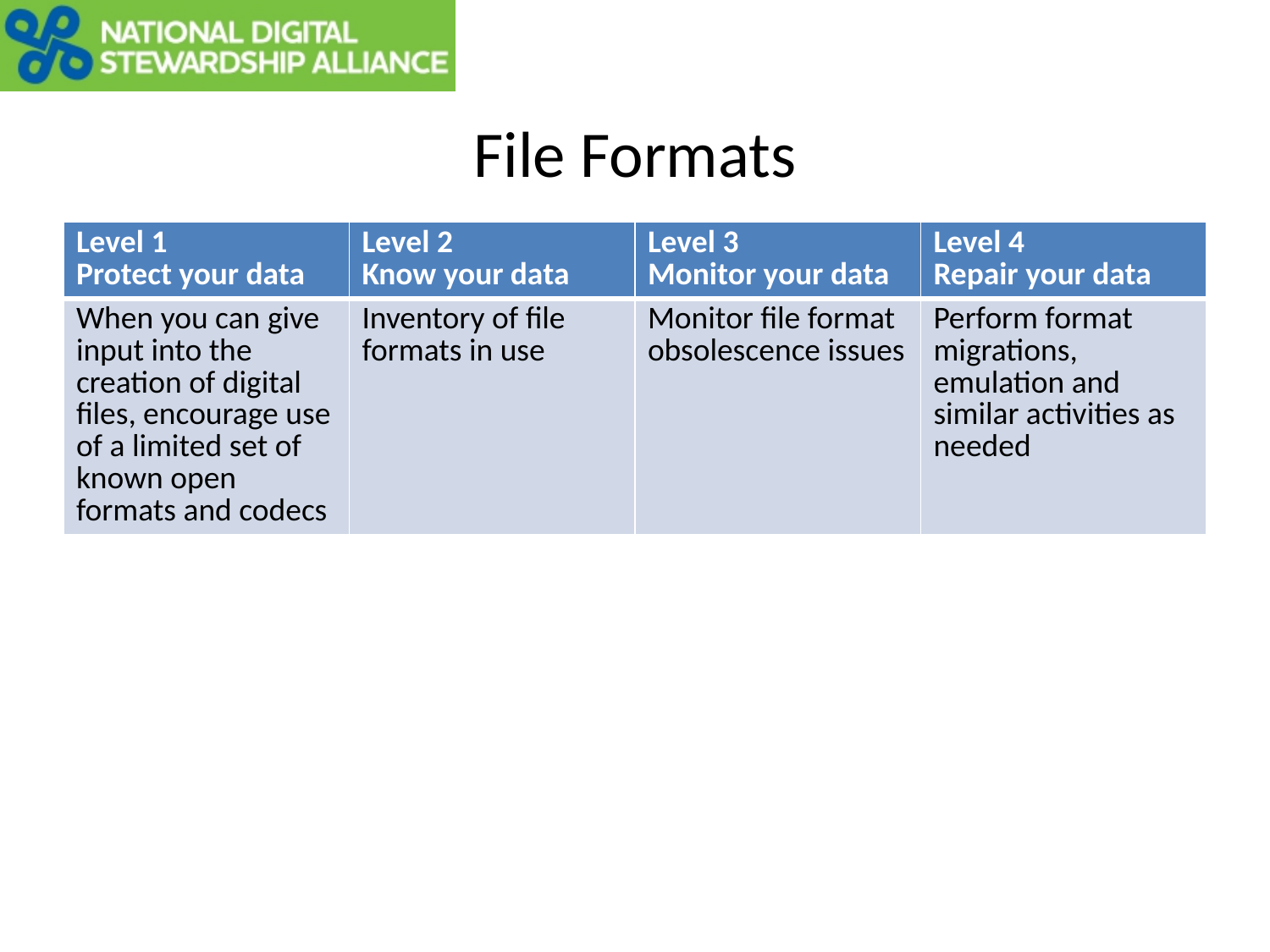

# File Formats
| Level 1 Protect your data | Level 2 Know your data | Level 3 Monitor your data | Level 4 Repair your data |
| --- | --- | --- | --- |
| When you can give input into the creation of digital files, encourage use of a limited set of known open formats and codecs | Inventory of file formats in use | Monitor file format obsolescence issues | Perform format migrations, emulation and similar activities as needed |